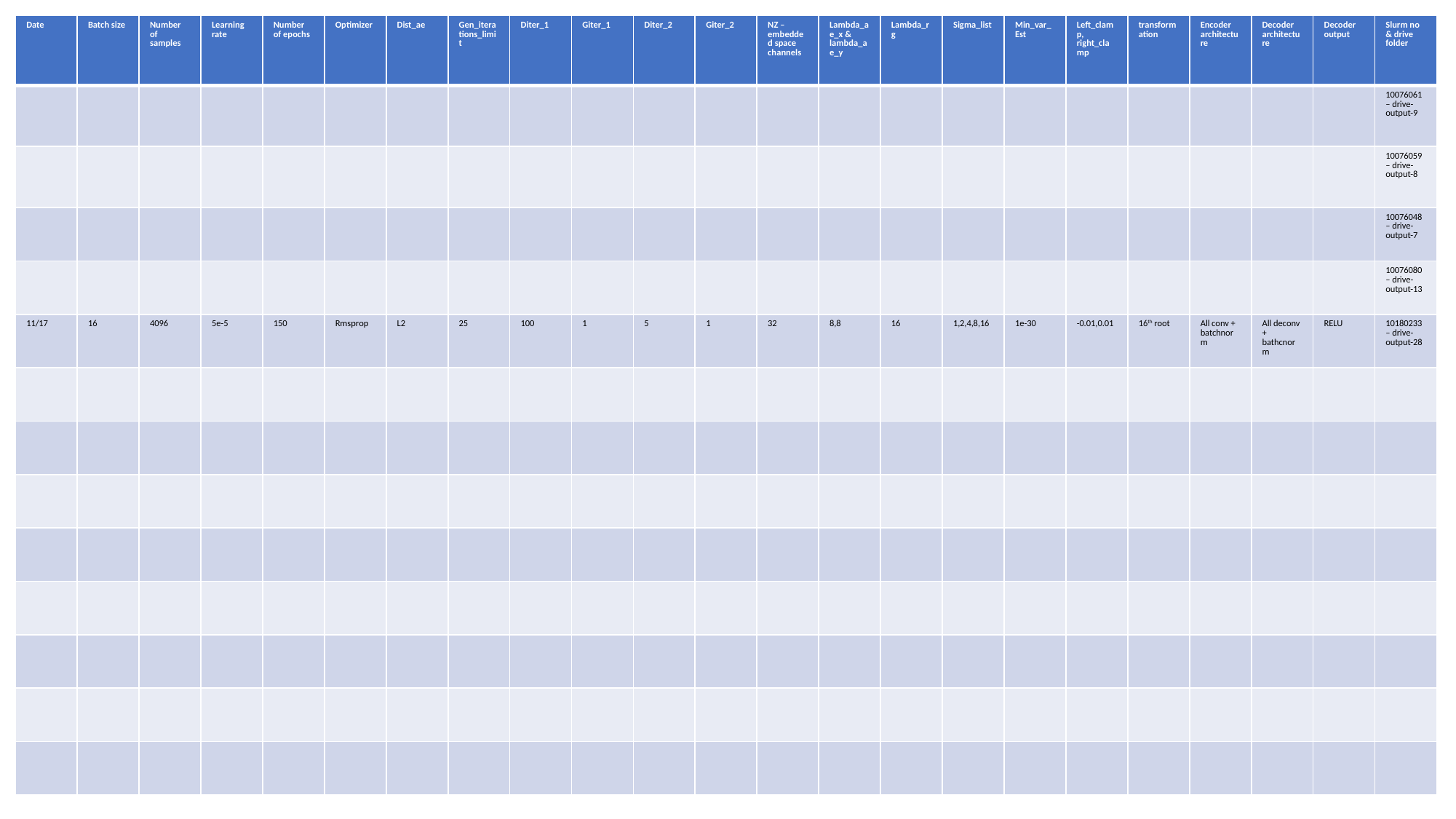

| Date | Batch size | Number of samples | Learning rate | Number of epochs | Optimizer | Dist\_ae | Gen\_iterations\_limit | Diter\_1 | Giter\_1 | Diter\_2 | Giter\_2 | NZ – embedded space channels | Lambda\_ae\_x & lambda\_ae\_y | Lambda\_rg | Sigma\_list | Min\_var\_Est | Left\_clamp, right\_clamp | transformation | Encoder architecture | Decoder architecture | Decoder output | Slurm no & drive folder |
| --- | --- | --- | --- | --- | --- | --- | --- | --- | --- | --- | --- | --- | --- | --- | --- | --- | --- | --- | --- | --- | --- | --- |
|  |  |  |  |  |  |  |  |  |  |  |  |  |  |  |  |  |  |  |  |  |  | 10076061 – drive-output-9 |
|  |  |  |  |  |  |  |  |  |  |  |  |  |  |  |  |  |  |  |  |  |  | 10076059 – drive-output-8 |
|  |  |  |  |  |  |  |  |  |  |  |  |  |  |  |  |  |  |  |  |  |  | 10076048 – drive-output-7 |
|  |  |  |  |  |  |  |  |  |  |  |  |  |  |  |  |  |  |  |  |  |  | 10076080 – drive-output-13 |
| 11/17 | 16 | 4096 | 5e-5 | 150 | Rmsprop | L2 | 25 | 100 | 1 | 5 | 1 | 32 | 8,8 | 16 | 1,2,4,8,16 | 1e-30 | -0.01,0.01 | 16th root | All conv + batchnorm | All deconv + bathcnorm | RELU | 10180233 – drive-output-28 |
|  |  |  |  |  |  |  |  |  |  |  |  |  |  |  |  |  |  |  |  |  |  |  |
|  |  |  |  |  |  |  |  |  |  |  |  |  |  |  |  |  |  |  |  |  |  |  |
|  |  |  |  |  |  |  |  |  |  |  |  |  |  |  |  |  |  |  |  |  |  |  |
|  |  |  |  |  |  |  |  |  |  |  |  |  |  |  |  |  |  |  |  |  |  |  |
|  |  |  |  |  |  |  |  |  |  |  |  |  |  |  |  |  |  |  |  |  |  |  |
|  |  |  |  |  |  |  |  |  |  |  |  |  |  |  |  |  |  |  |  |  |  |  |
|  |  |  |  |  |  |  |  |  |  |  |  |  |  |  |  |  |  |  |  |  |  |  |
|  |  |  |  |  |  |  |  |  |  |  |  |  |  |  |  |  |  |  |  |  |  |  |